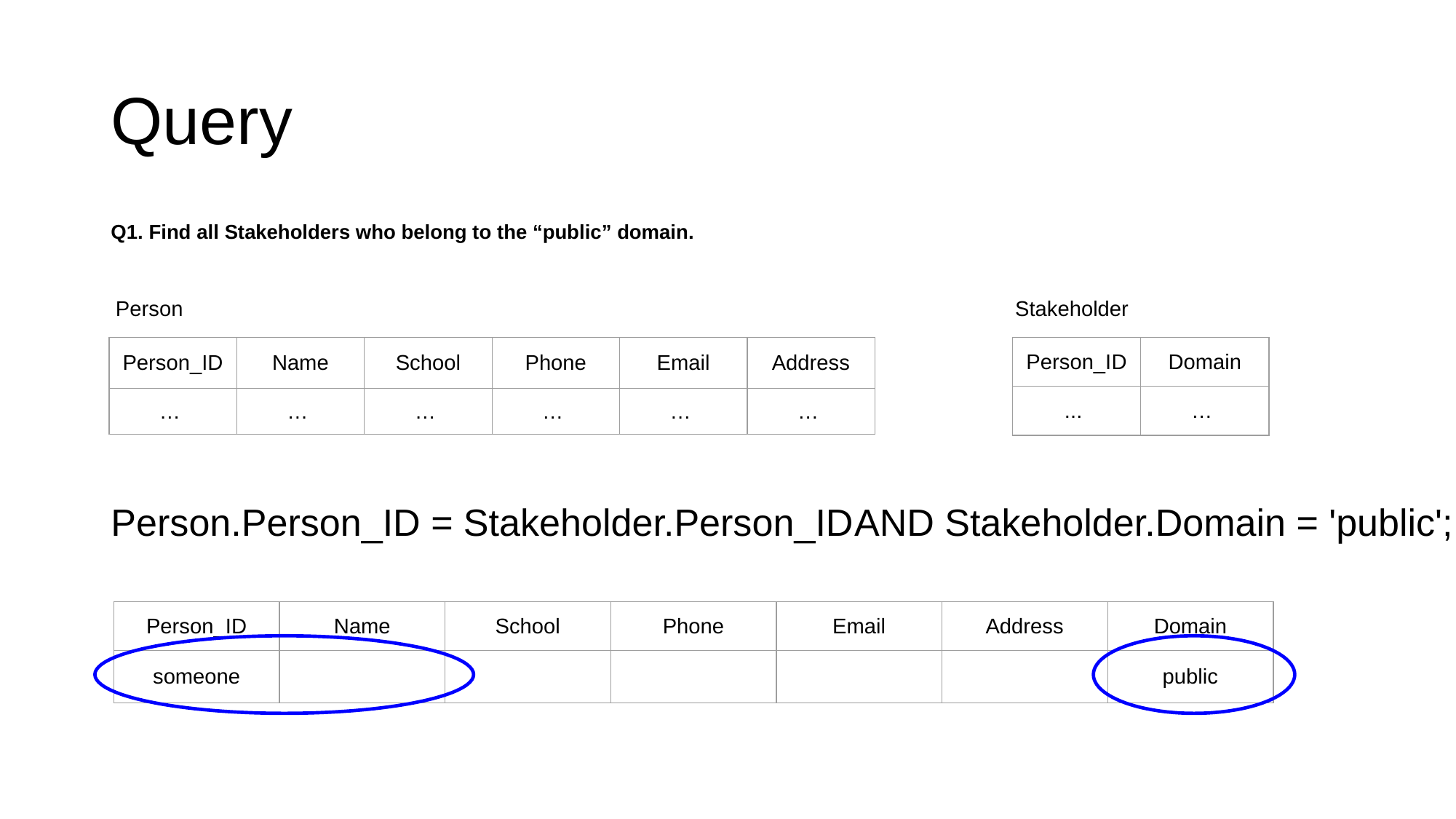

# Query
Q1. Find all Stakeholders who belong to the “public” domain.

Person
Stakeholder
| Person\_ID | Name | School | Phone | Email | Address |
| --- | --- | --- | --- | --- | --- |
| … | … | … | … | … | … |
| Person\_ID | Domain |
| --- | --- |
| ... | … |
Person.Person_ID = Stakeholder.Person_ID
AND Stakeholder.Domain = 'public';
| Person\_ID | Name | School | Phone | Email | Address | Domain |
| --- | --- | --- | --- | --- | --- | --- |
| someone |  |  |  |  |  | public |